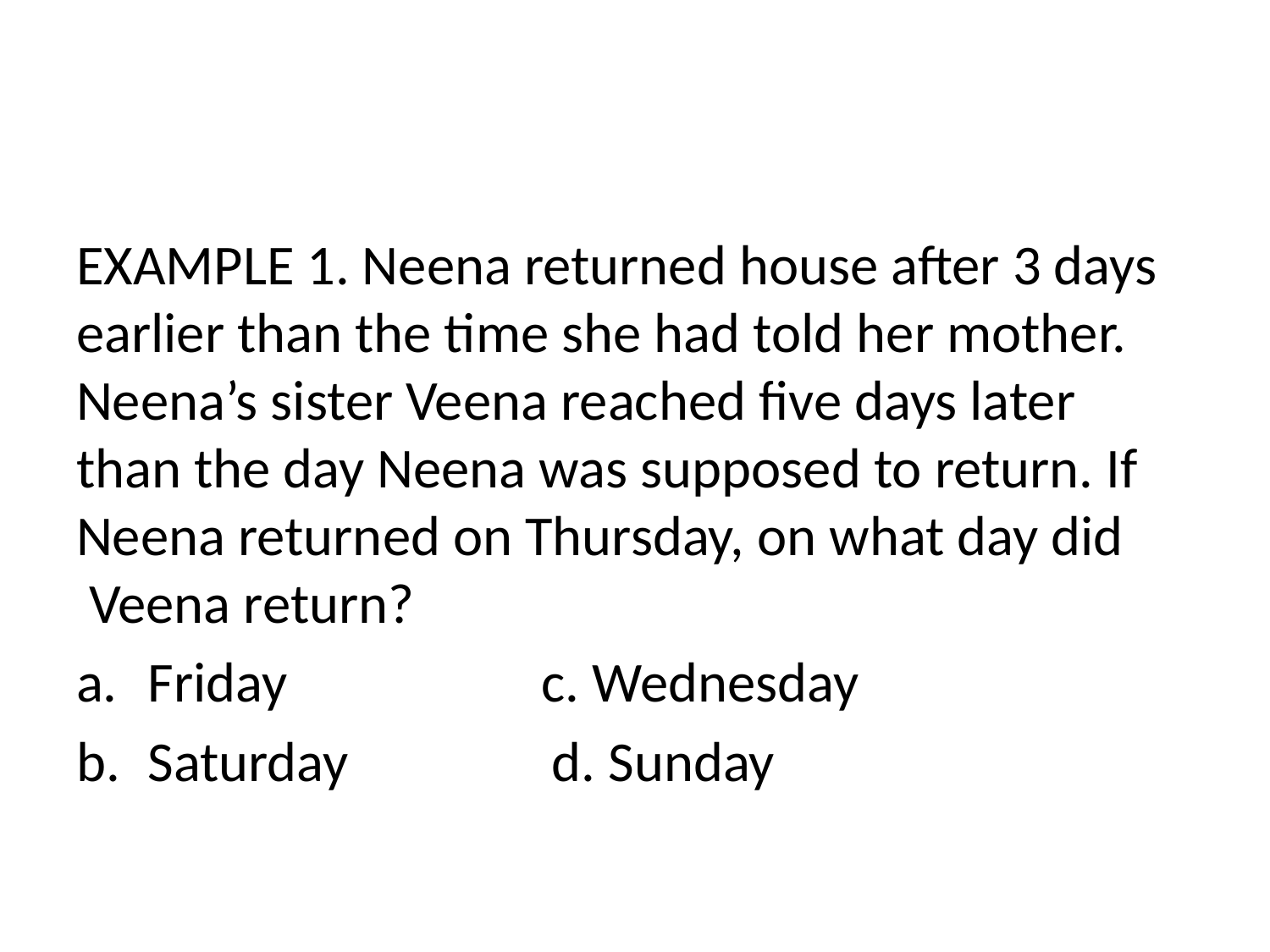

#
EXAMPLE 1. Neena returned house after 3 days earlier than the time she had told her mother. Neena’s sister Veena reached five days later than the day Neena was supposed to return. If Neena returned on Thursday, on what day did  Veena return?
Friday                    c. Wednesday
Saturday                d. Sunday